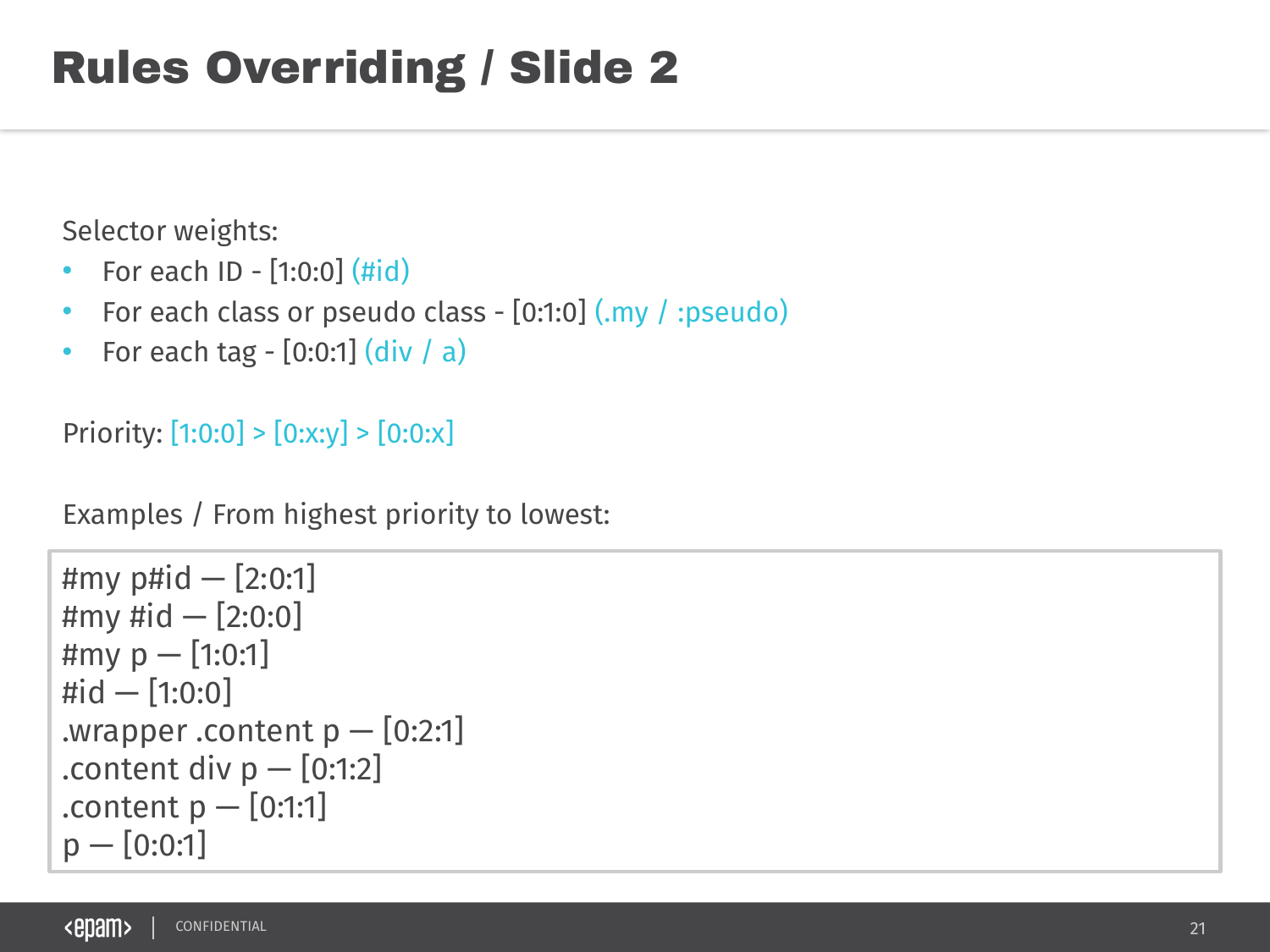

Rules Overriding / Slide 2
Selector weights:
For each ID - [1:0:0] (#id)
For each class or pseudo class - [0:1:0] (.my / :pseudo)
For each tag - [0:0:1] (div / a)

Priority: [1:0:0] > [0:x:y] > [0:0:x]

Examples / From highest priority to lowest:
#my p#id — [2:0:1]
#my #id — [2:0:0]
#my p — [1:0:1]
#id — [1:0:0]
.wrapper .content p — [0:2:1]
.content div p — [0:1:2]
.content p — [0:1:1]
p — [0:0:1]